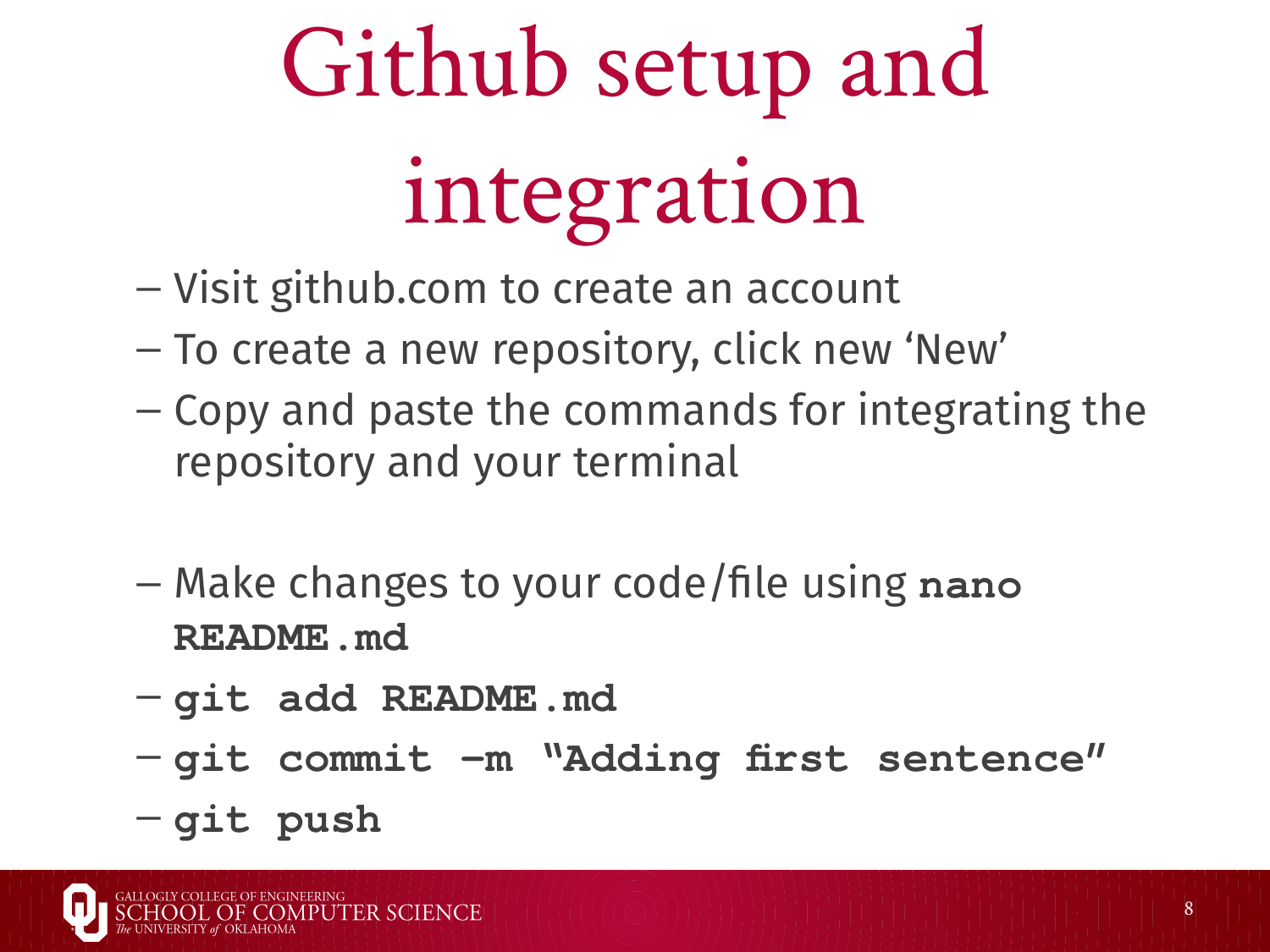

# Github setup and integration
Visit github.com to create an account
To create a new repository, click new ‘New’
Copy and paste the commands for integrating the repository and your terminal

Make changes to your code/file using nano README.md
git add README.md
git commit –m “Adding first sentence”
git push
8